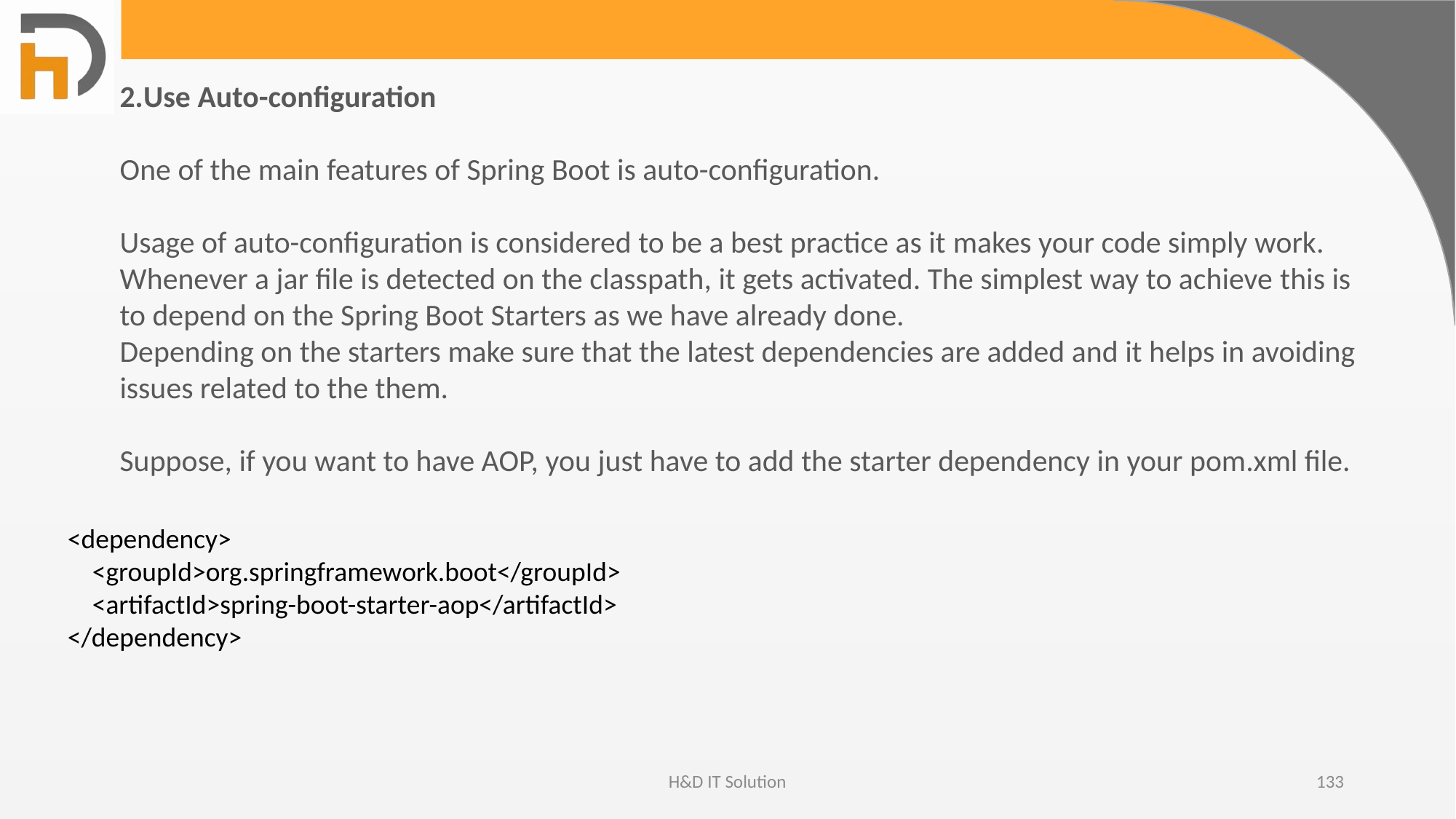

Use Auto-configuration

One of the main features of Spring Boot is auto-configuration.

Usage of auto-configuration is considered to be a best practice as it makes your code simply work. Whenever a jar file is detected on the classpath, it gets activated. The simplest way to achieve this is to depend on the Spring Boot Starters as we have already done.
Depending on the starters make sure that the latest dependencies are added and it helps in avoiding issues related to the them.

Suppose, if you want to have AOP, you just have to add the starter dependency in your pom.xml file.
<dependency>
    <groupId>org.springframework.boot</groupId>
    <artifactId>spring-boot-starter-aop</artifactId>
</dependency>
H&D IT Solution
133